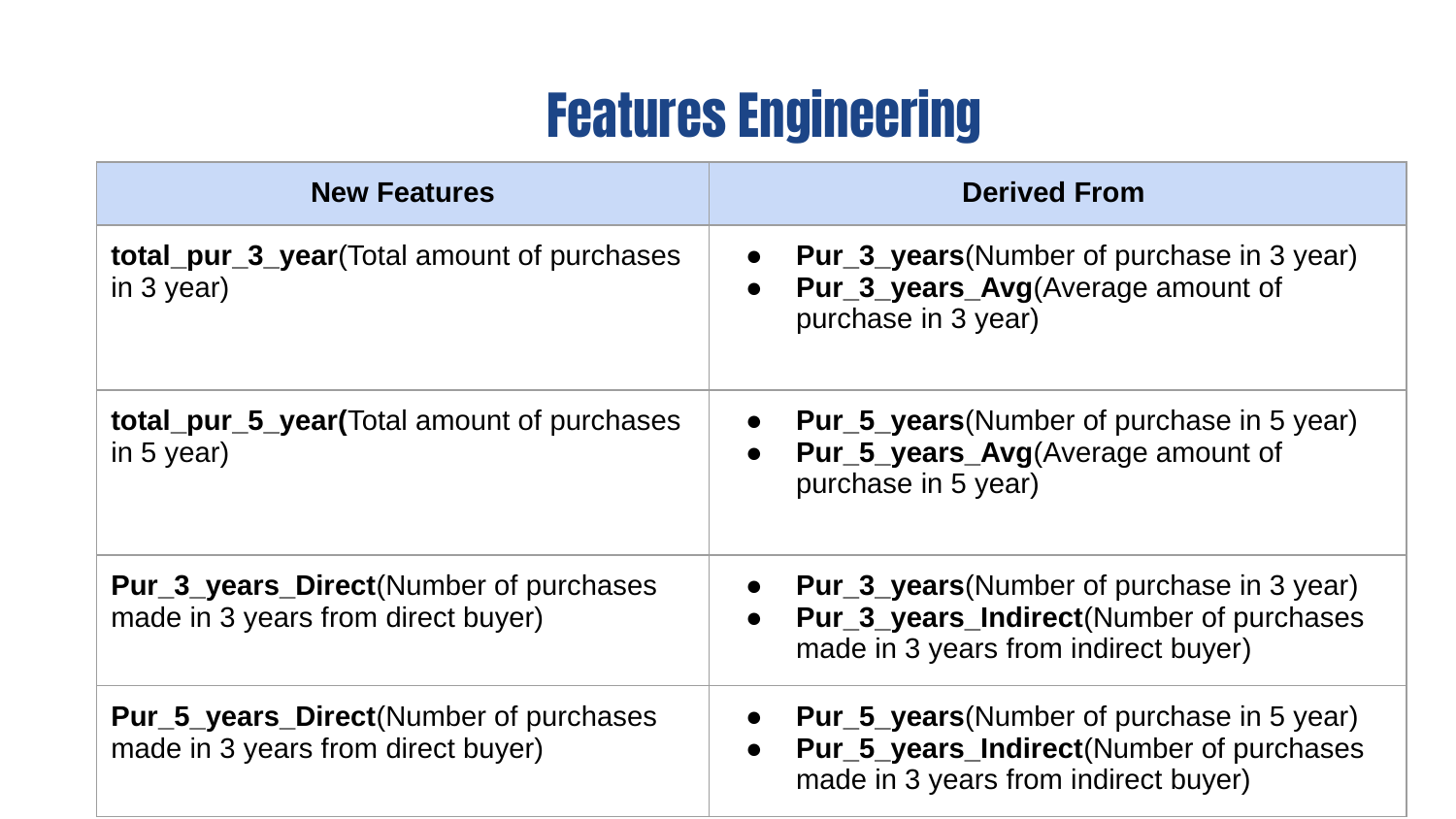

# Features Engineering
| New Features | Derived From |
| --- | --- |
| total\_pur\_3\_year(Total amount of purchases in 3 year) | Pur\_3\_years(Number of purchase in 3 year) Pur\_3\_years\_Avg(Average amount of purchase in 3 year) |
| total\_pur\_5\_year(Total amount of purchases in 5 year) | Pur\_5\_years(Number of purchase in 5 year) Pur\_5\_years\_Avg(Average amount of purchase in 5 year) |
| Pur\_3\_years\_Direct(Number of purchases made in 3 years from direct buyer) | Pur\_3\_years(Number of purchase in 3 year) Pur\_3\_years\_Indirect(Number of purchases made in 3 years from indirect buyer) |
| Pur\_5\_years\_Direct(Number of purchases made in 3 years from direct buyer) | Pur\_5\_years(Number of purchase in 5 year) Pur\_5\_years\_Indirect(Number of purchases made in 3 years from indirect buyer) |